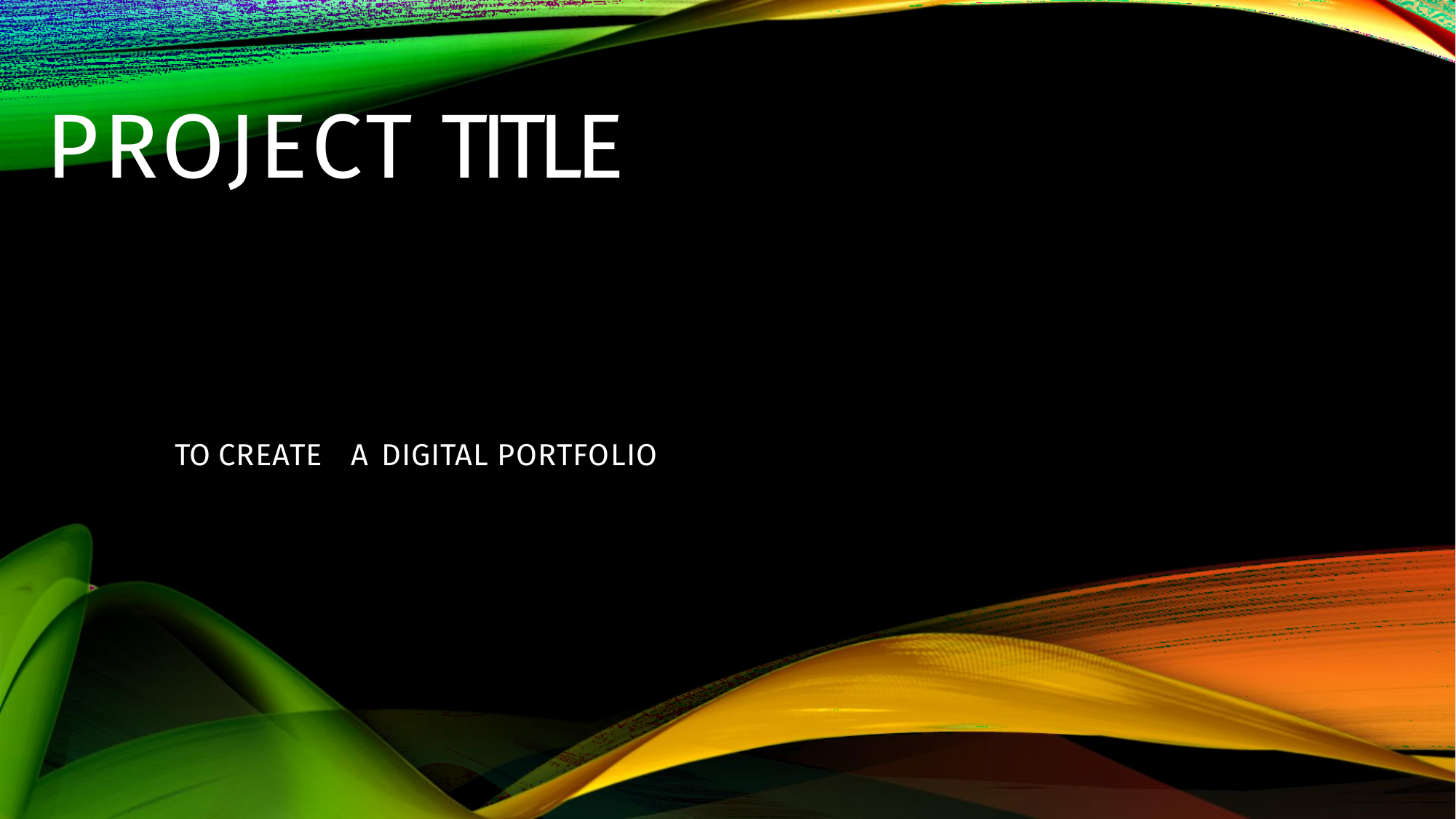

# PROJECT TITLE
TO CREATE	A DIGITAL PORTFOLIO